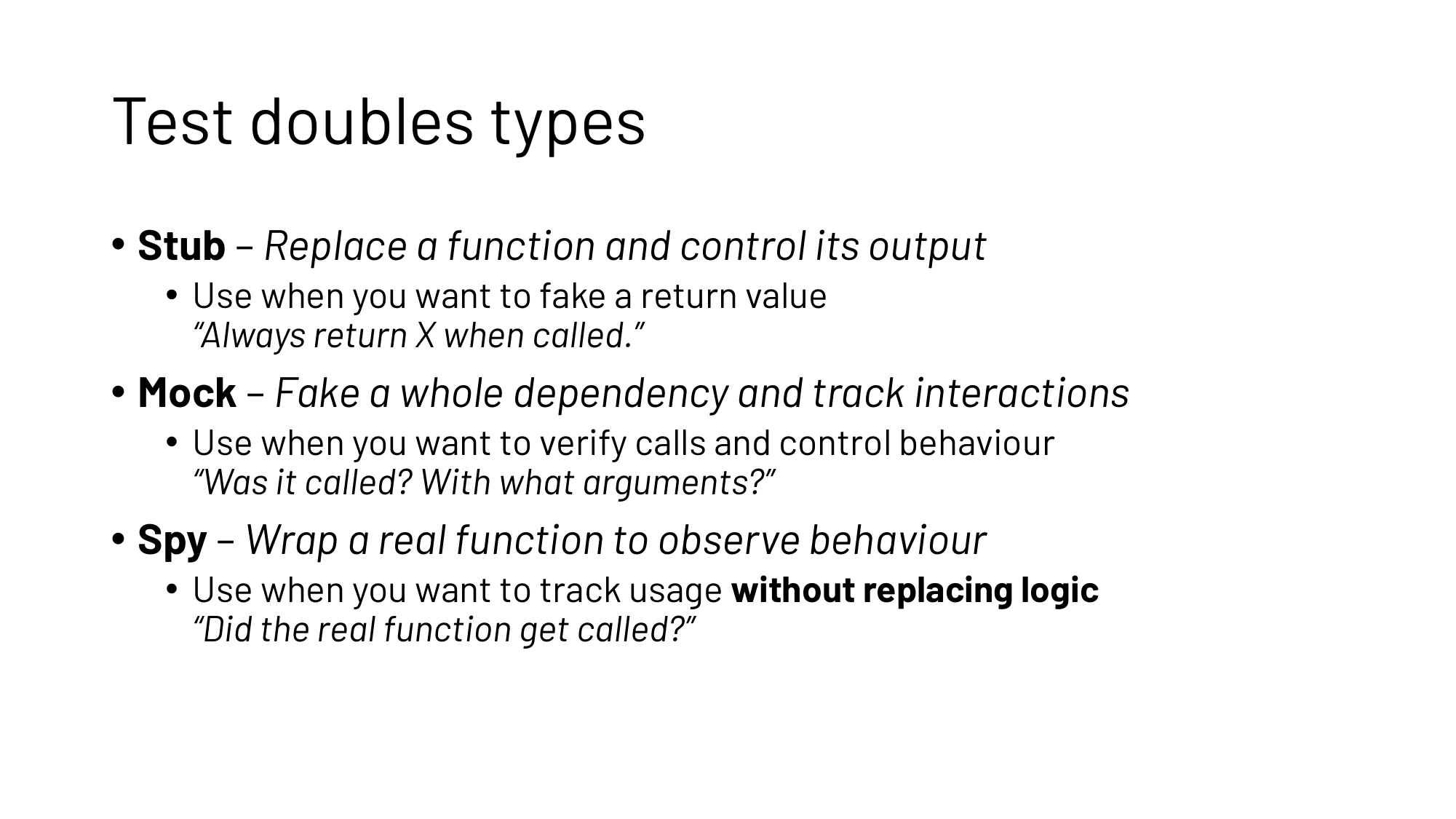

# Test doubles types
Stub – Replace a function and control its output
Use when you want to fake a return value
“Always return X when called.”
Mock – Fake a whole dependency and track interactions
Use when you want to verify calls and control behaviour
“Was it called? With what arguments?”
Spy – Wrap a real function to observe behaviour
Use when you want to track usage without replacing logic
“Did the real function get called?”